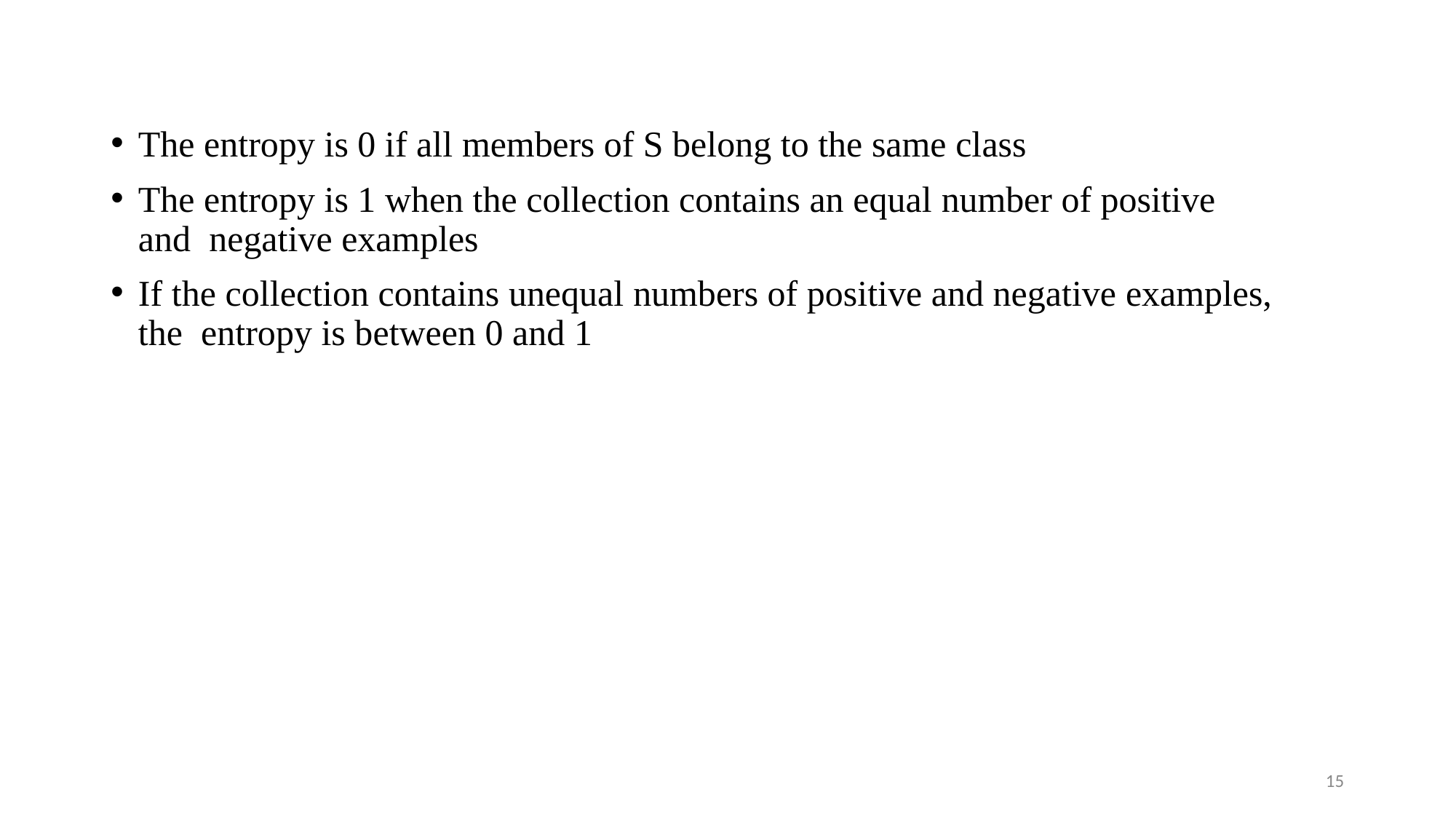

The entropy is 0 if all members of S belong to the same class
The entropy is 1 when the collection contains an equal number of positive and  negative examples
If the collection contains unequal numbers of positive and negative examples, the  entropy is between 0 and 1
15